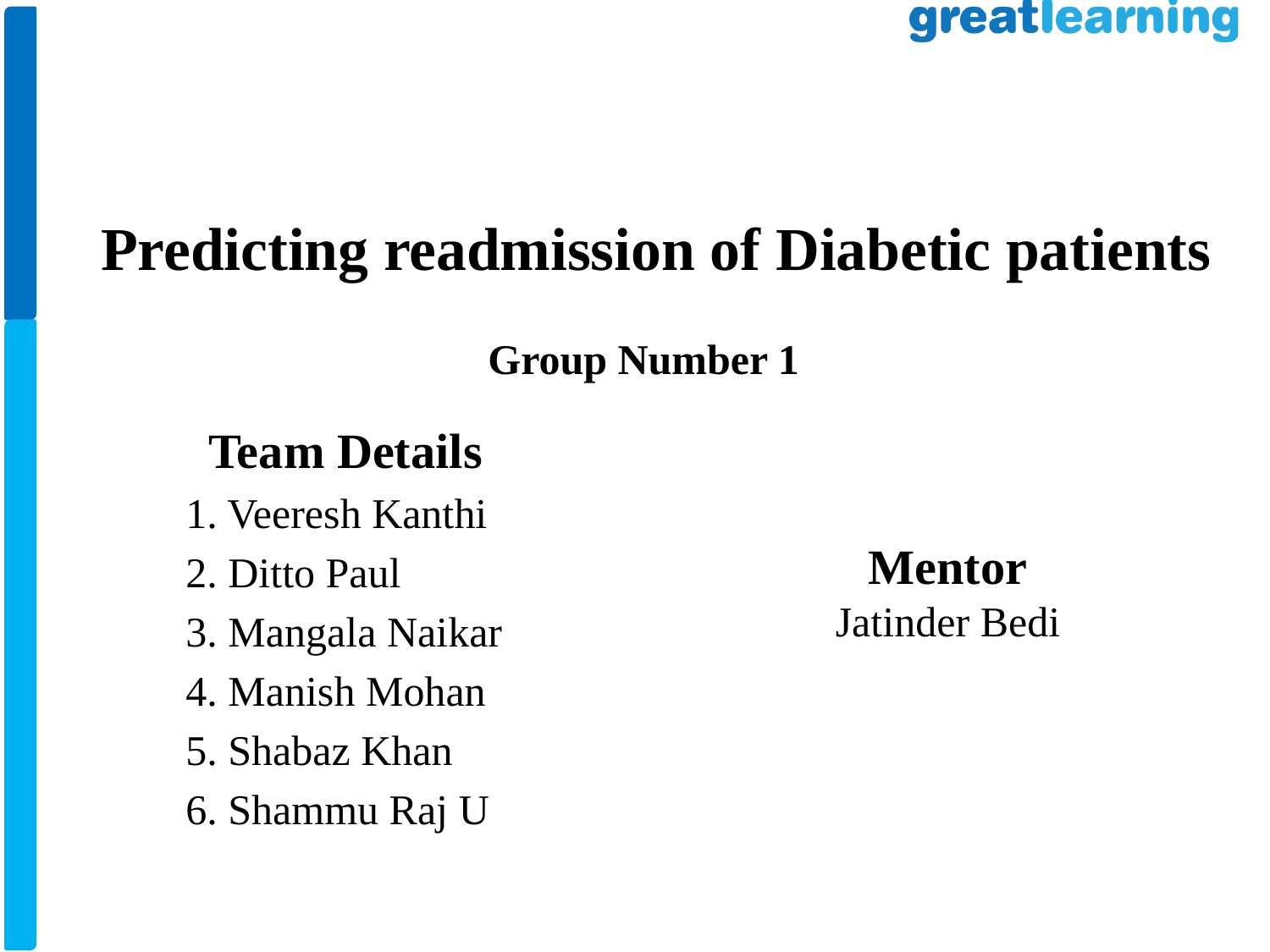

Predicting readmission of Diabetic patients

Group Number 1
Team Details
1. Veeresh Kanthi
2. Ditto Paul
3. Mangala Naikar
4. Manish Mohan
5. Shabaz Khan
6. Shammu Raj U

Mentor
Jatinder Bedi